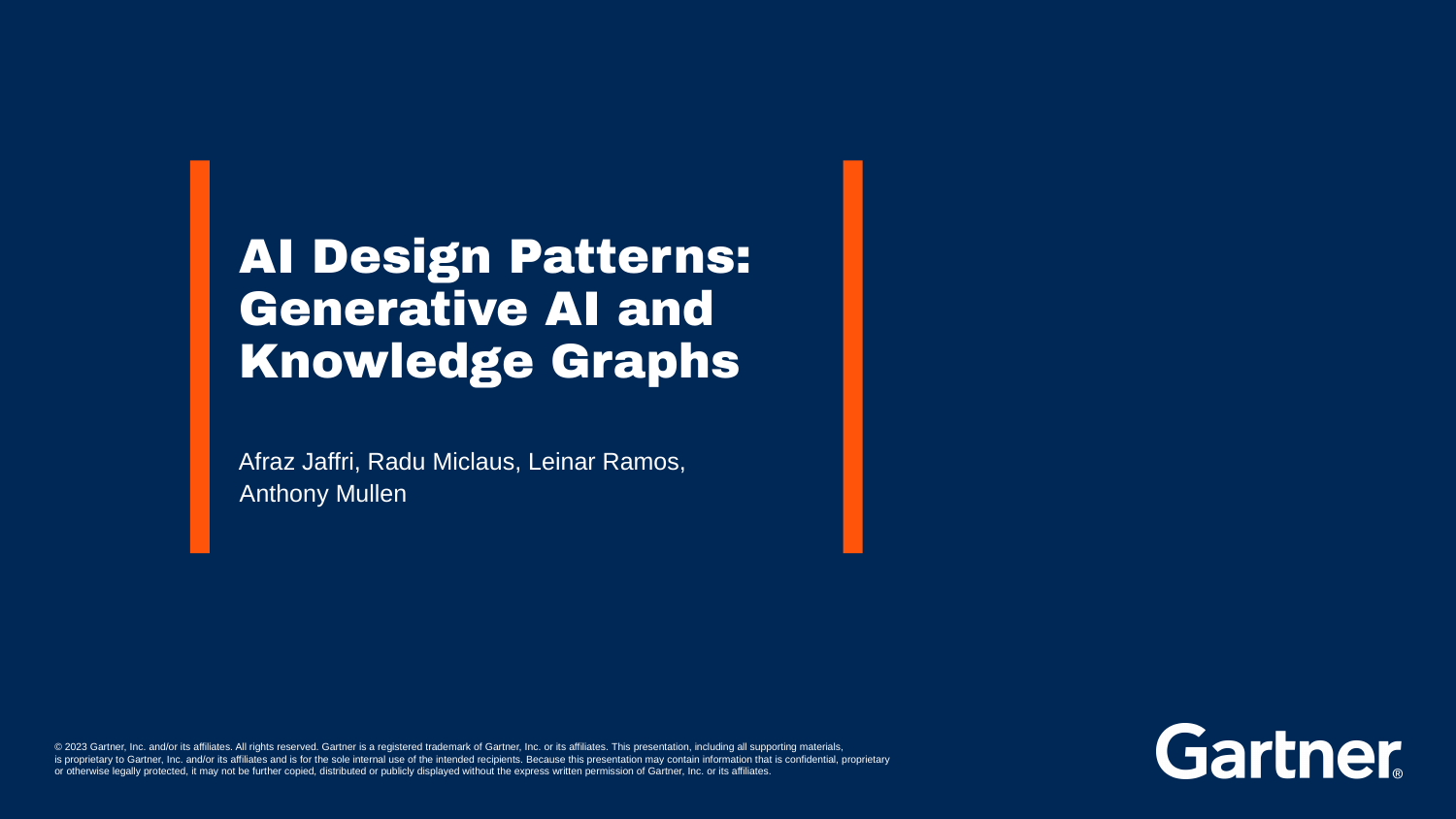

# AI Design Patterns: Generative AI and Knowledge Graphs
Afraz Jaffri, Radu Miclaus, Leinar Ramos, Anthony Mullen